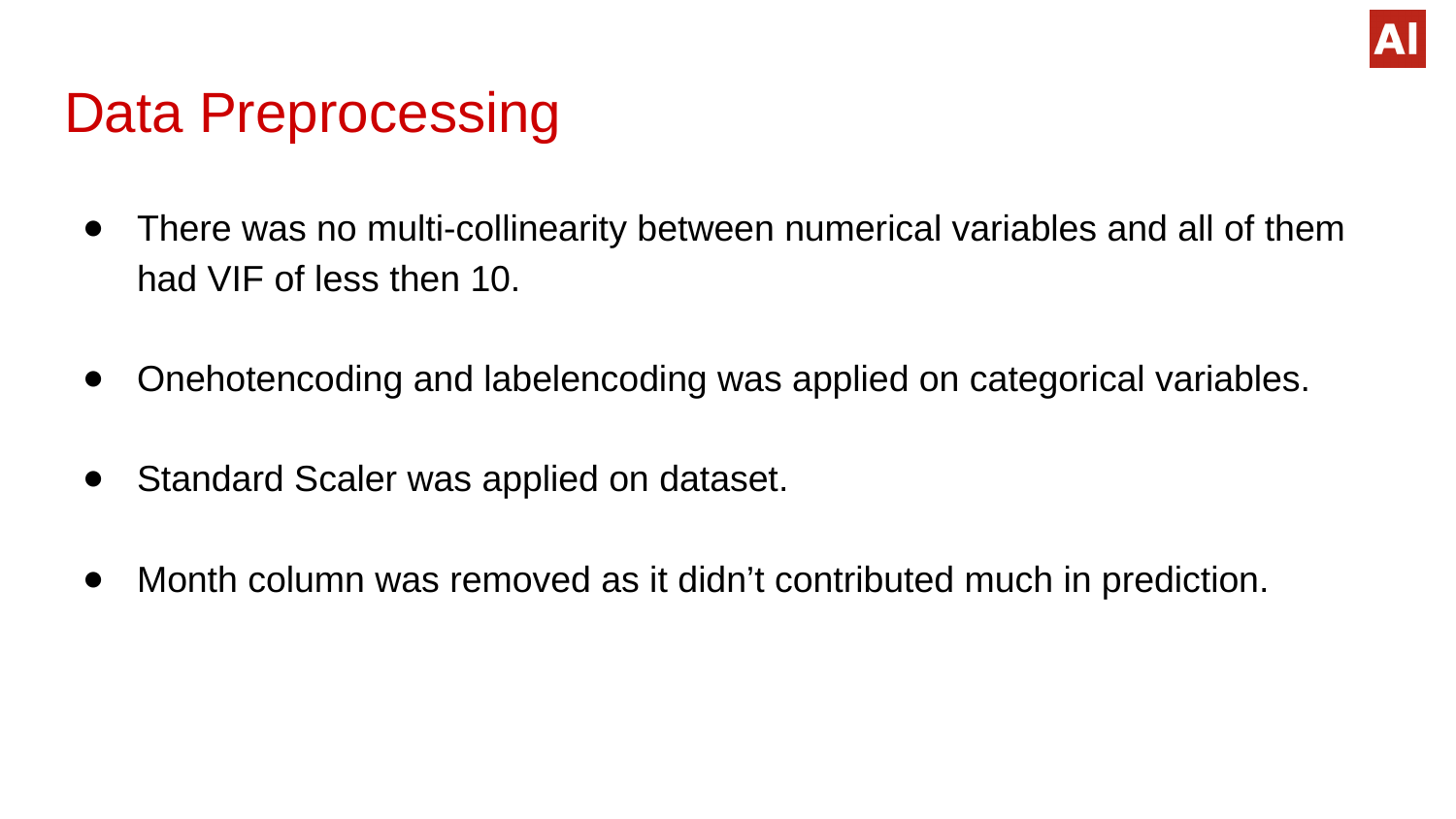

# Data Preprocessing
There was no multi-collinearity between numerical variables and all of them had VIF of less then 10.

Onehotencoding and labelencoding was applied on categorical variables.

Standard Scaler was applied on dataset.

Month column was removed as it didn’t contributed much in prediction.